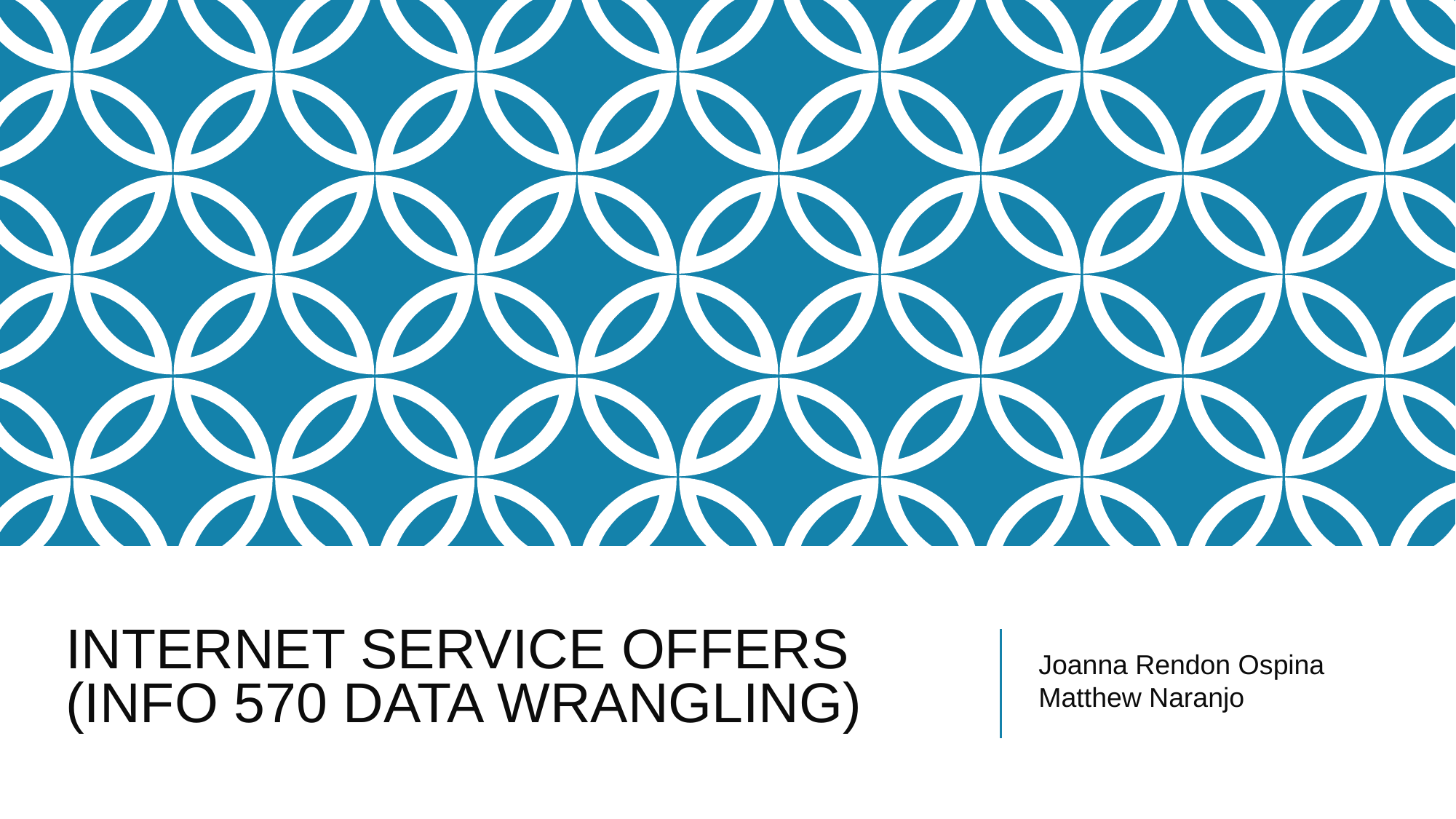

# INTERNET SERVICE OFFERS (INFO 570 DATA WRANGLING)
Joanna Rendon Ospina Matthew Naranjo